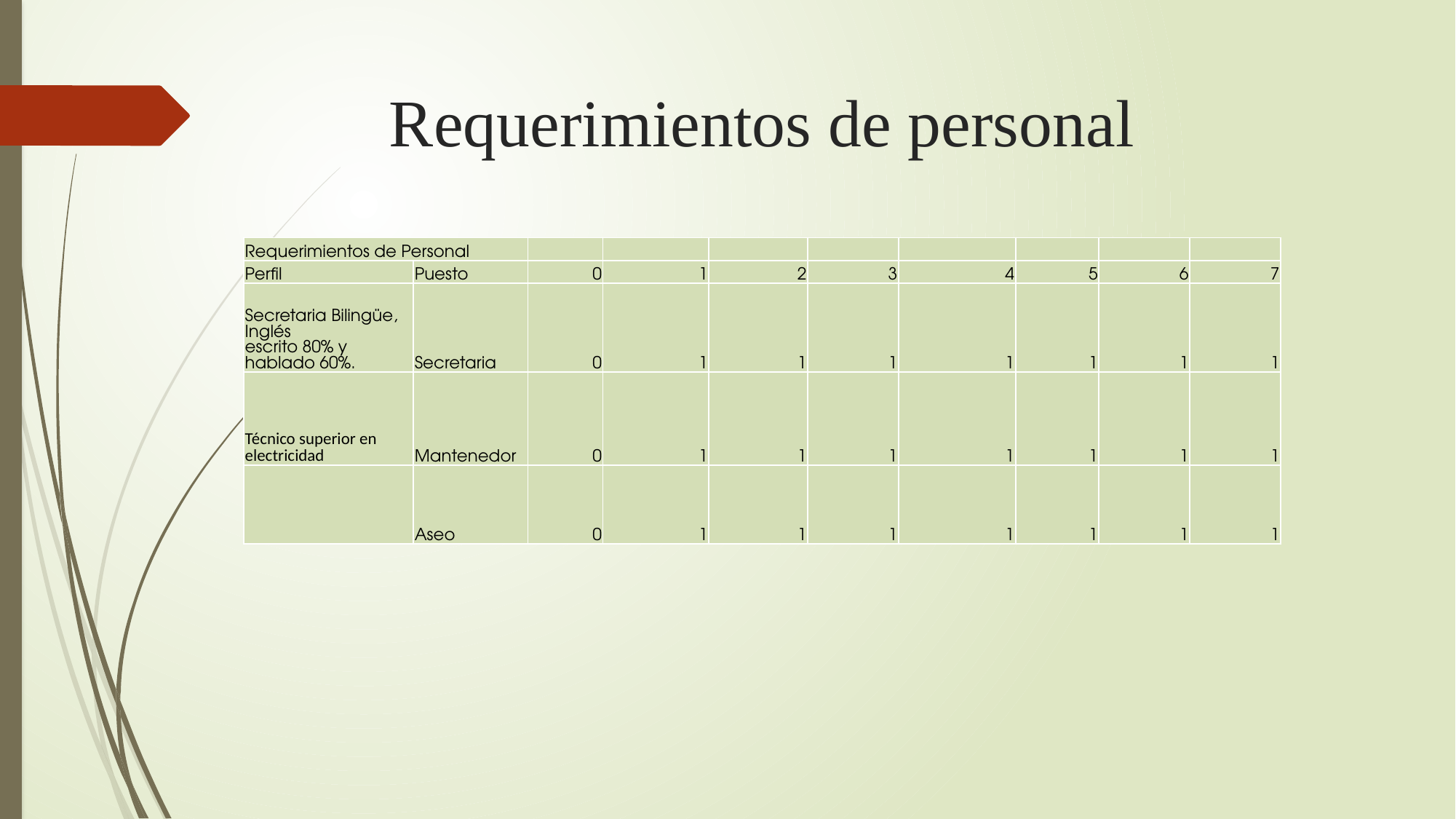

# Requerimientos de personal
| Requerimientos de Personal |  |  |  |  |  |  |  |  |  |
| --- | --- | --- | --- | --- | --- | --- | --- | --- | --- |
| Perfil | Puesto | 0 | 1 | 2 | 3 | 4 | 5 | 6 | 7 |
| Secretaria Bilingüe, Inglés escrito 80% y hablado 60%. | Secretaria | 0 | 1 | 1 | 1 | 1 | 1 | 1 | 1 |
| Técnico superior en electricidad | Mantenedor | 0 | 1 | 1 | 1 | 1 | 1 | 1 | 1 |
|  | Aseo | 0 | 1 | 1 | 1 | 1 | 1 | 1 | 1 |